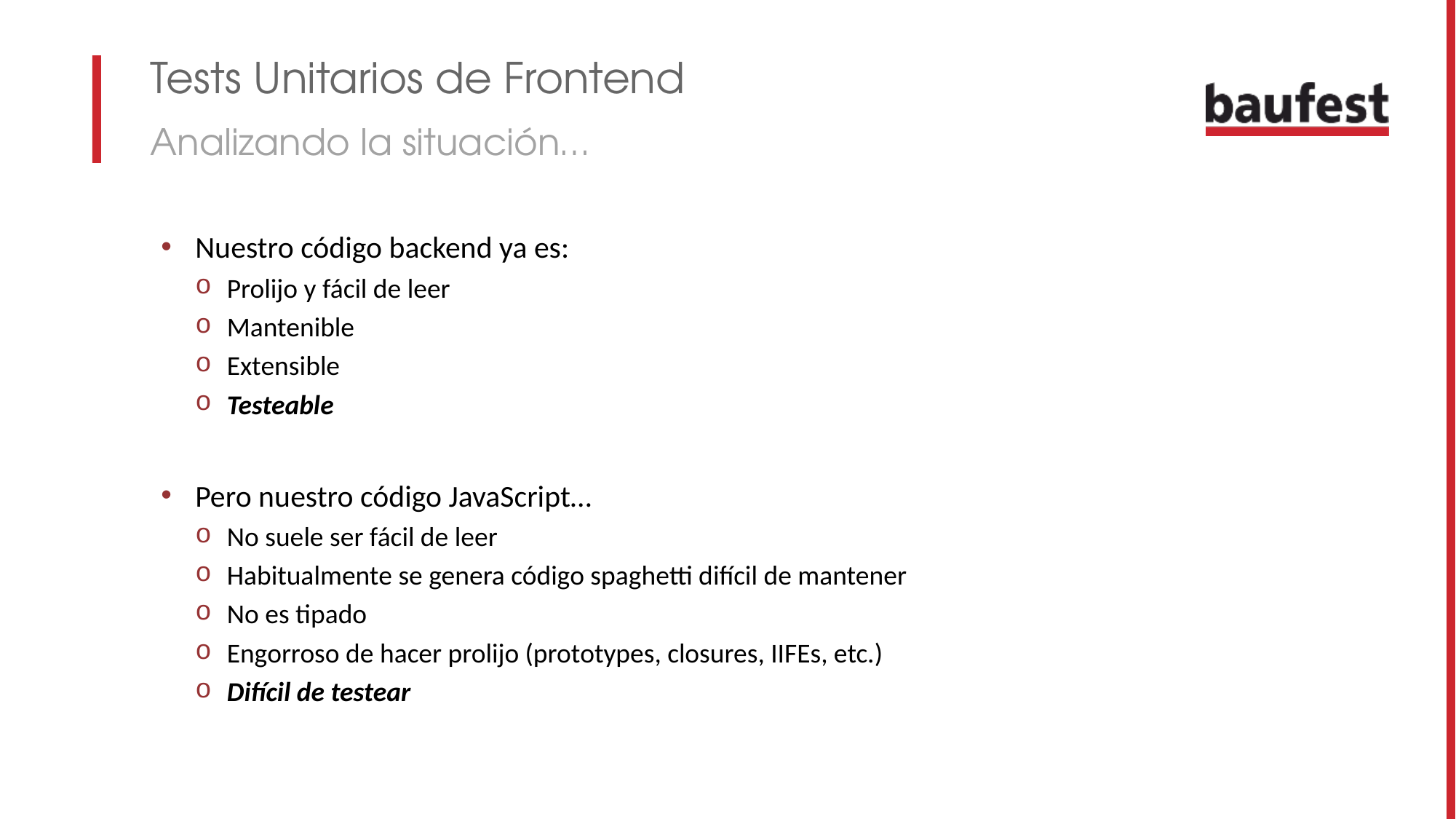

# Tests Unitarios de Frontend
Analizando la situación…
Nuestro código backend ya es:
Prolijo y fácil de leer
Mantenible
Extensible
Testeable

Pero nuestro código JavaScript…
No suele ser fácil de leer
Habitualmente se genera código spaghetti difícil de mantener
No es tipado
Engorroso de hacer prolijo (prototypes, closures, IIFEs, etc.)
Difícil de testear